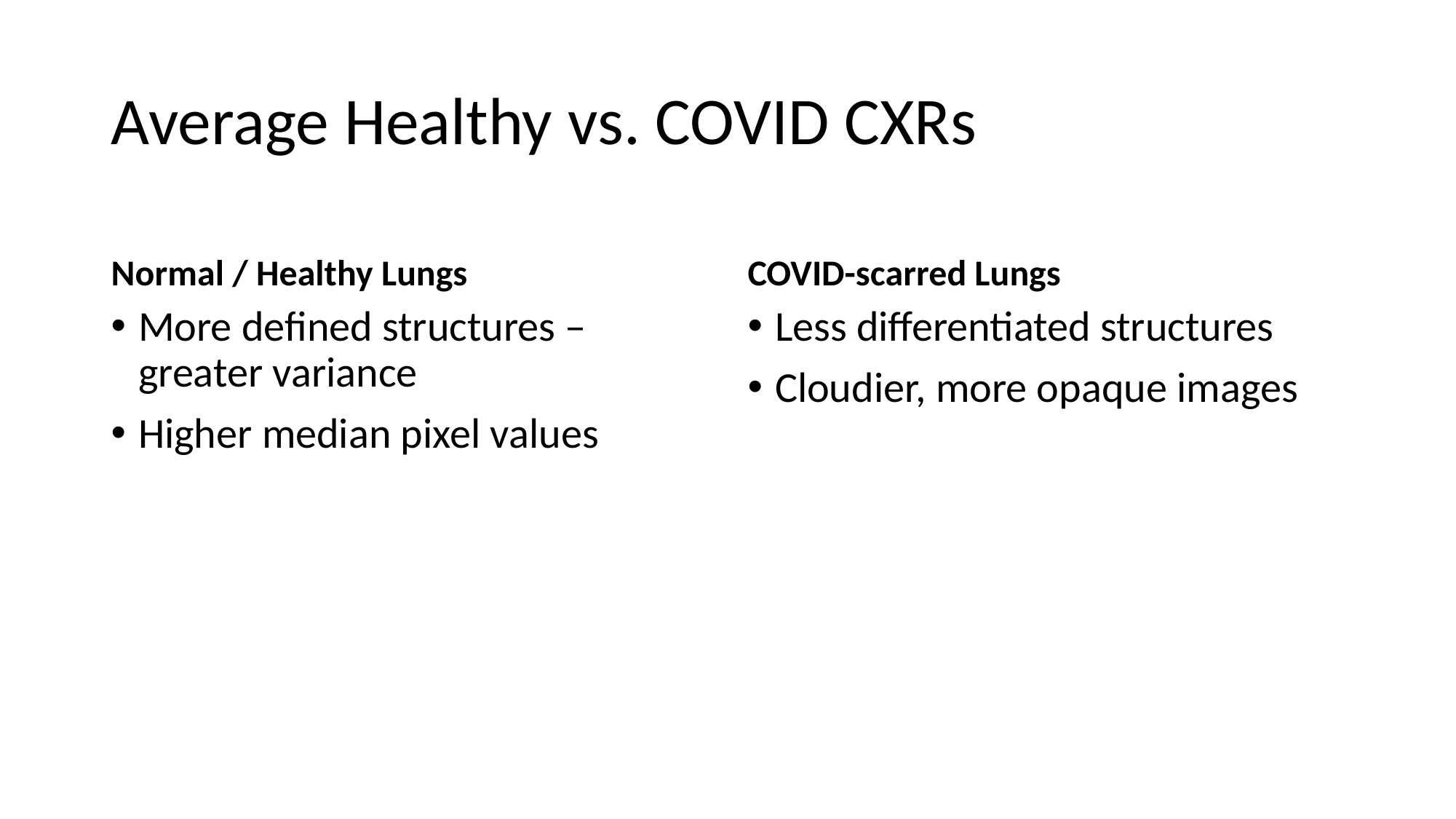

# Average Healthy vs. COVID CXRs
Normal / Healthy Lungs
COVID-scarred Lungs
More defined structures – greater variance
Higher median pixel values
Less differentiated structures
Cloudier, more opaque images